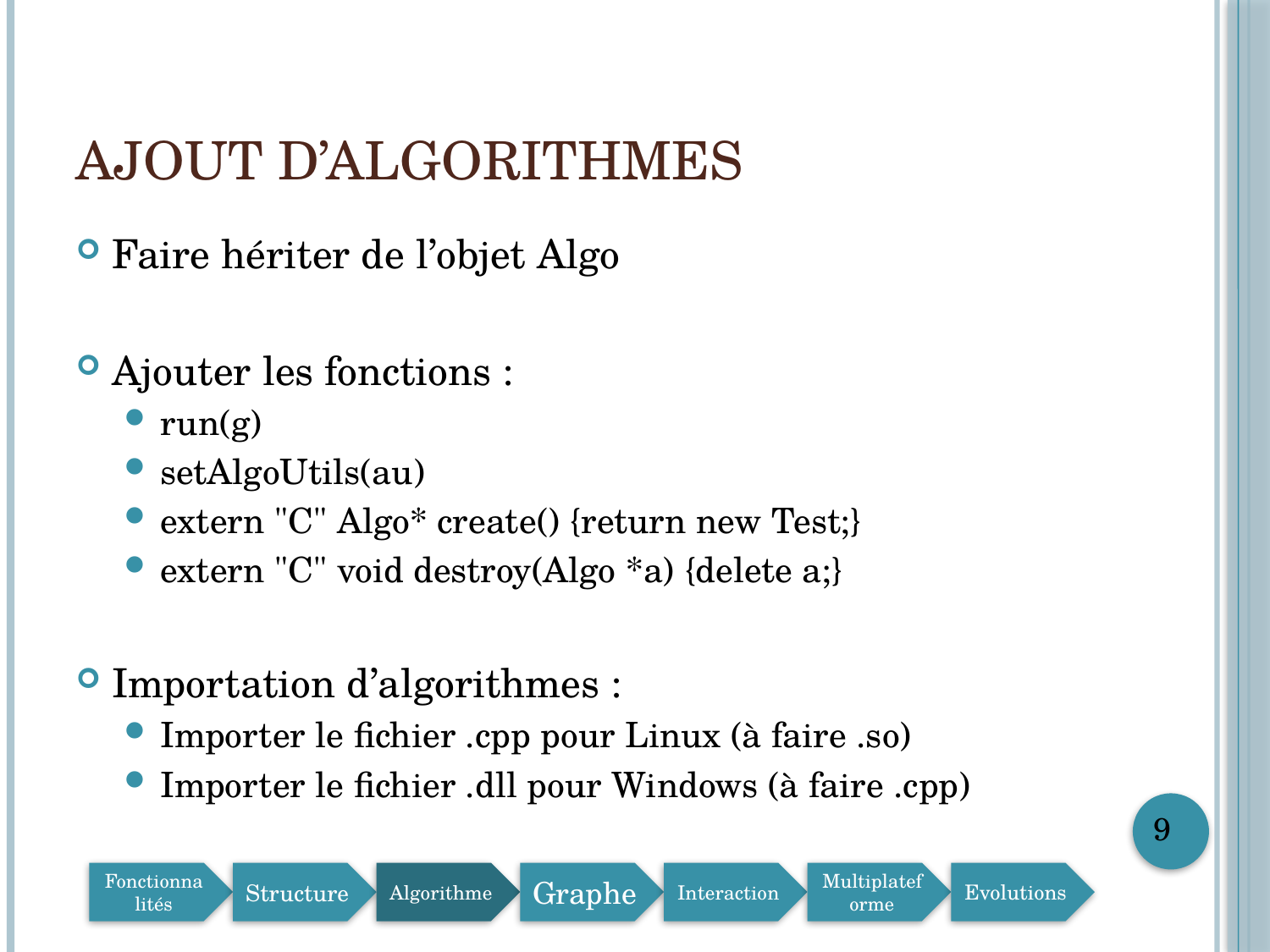

# Ajout d’algorithmes
Faire hériter de l’objet Algo

Ajouter les fonctions :
run(g)
setAlgoUtils(au)
extern "C" Algo* create() {return new Test;}
extern "C" void destroy(Algo *a) {delete a;}

Importation d’algorithmes :
Importer le fichier .cpp pour Linux (à faire .so)
Importer le fichier .dll pour Windows (à faire .cpp)

9
Fonctionnalités
Algorithme
Graphe
Interaction
Multiplateforme
Evolutions
Structure